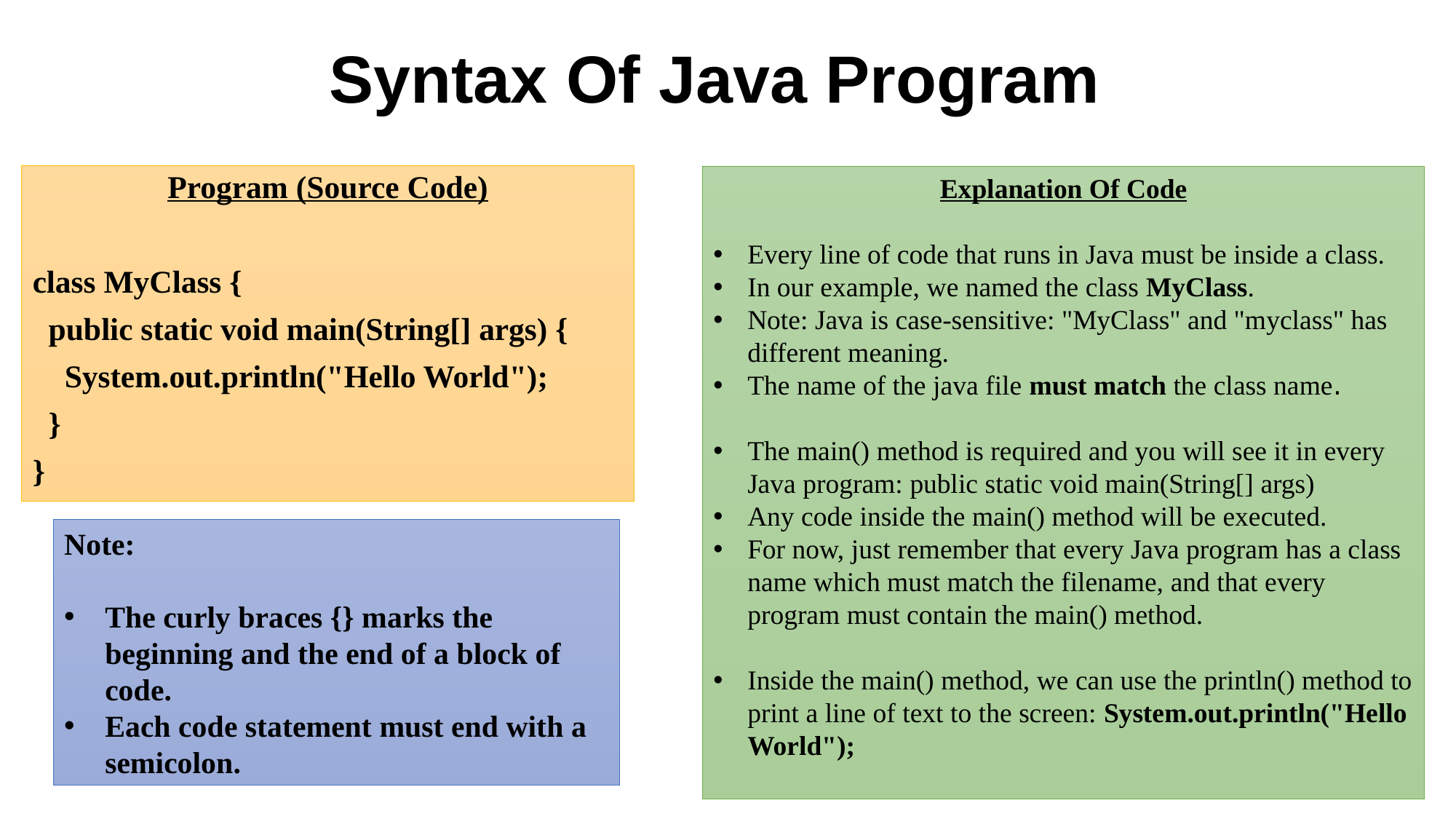

# Syntax Of Java Program
Program (Source Code)

class MyClass {
  public static void main(String[] args) {
    System.out.println("Hello World");
  }
}
Explanation Of Code

Every line of code that runs in Java must be inside a class.
In our example, we named the class MyClass.
Note: Java is case-sensitive: "MyClass" and "myclass" has different meaning.
The name of the java file must match the class name.

The main() method is required and you will see it in every Java program: public static void main(String[] args)
Any code inside the main() method will be executed.
For now, just remember that every Java program has a class name which must match the filename, and that every program must contain the main() method.

Inside the main() method, we can use the println() method to print a line of text to the screen: System.out.println("Hello World");

Note:

The curly braces {} marks the beginning and the end of a block of code.
Each code statement must end with a semicolon.